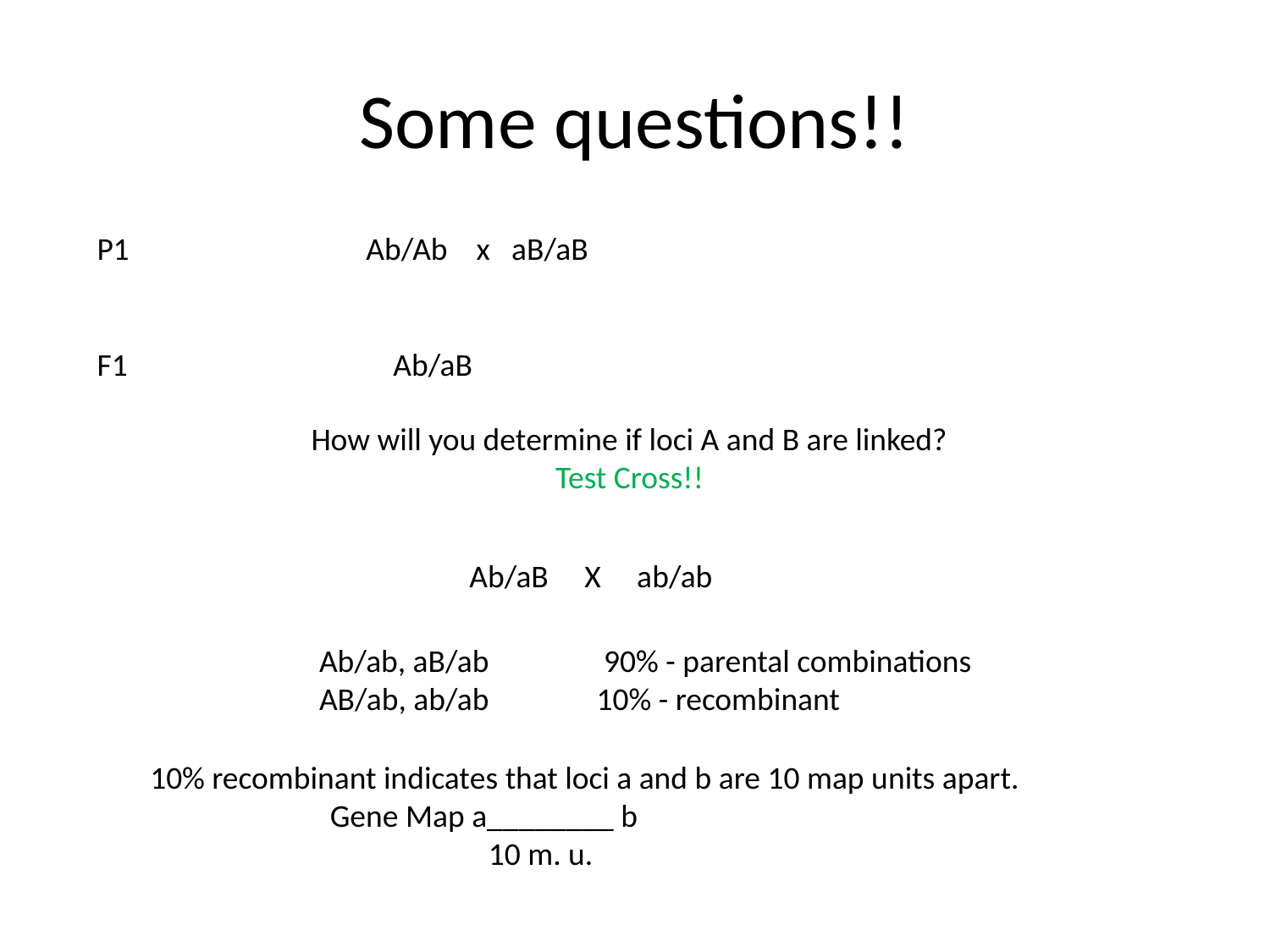

# Some questions!!
P1                                 Ab/Ab    x   aB/aB
F1                                     Ab/aB
How will you determine if loci A and B are linked?
Test Cross!!
Ab/aB     X     ab/ab

Ab/ab, aB/ab                90% - parental combinations
AB/ab, ab/ab               10% - recombinant
10% recombinant indicates that loci a and b are 10 map units apart.
                         Gene Map a________ b
                                               10 m. u.